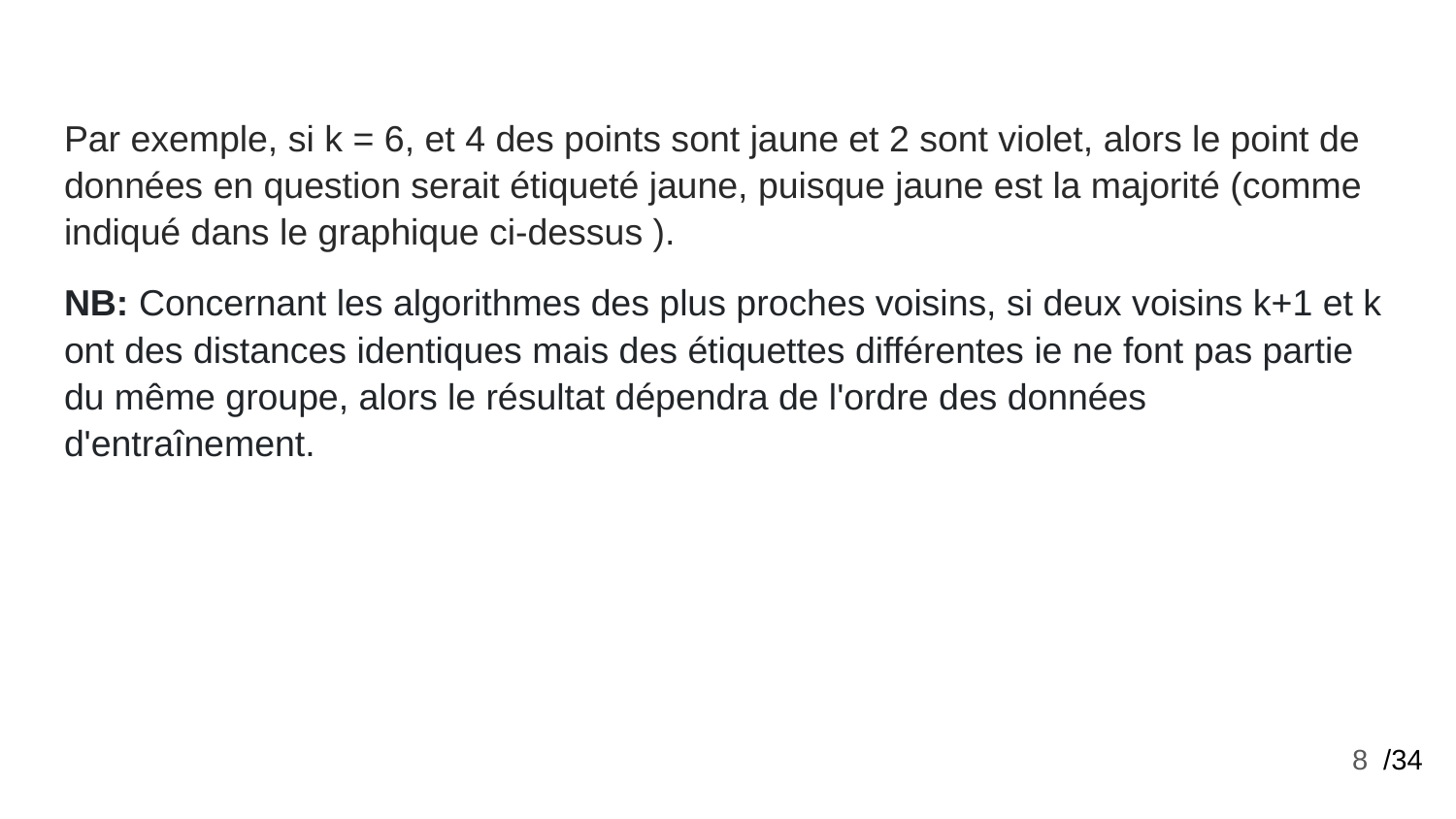

Par exemple, si k = 6, et 4 des points sont jaune et 2 sont violet, alors le point de données en question serait étiqueté jaune, puisque jaune est la majorité (comme indiqué dans le graphique ci-dessus ).
NB: Concernant les algorithmes des plus proches voisins, si deux voisins k+1 et k ont des distances identiques mais des étiquettes différentes ie ne font pas partie du même groupe, alors le résultat dépendra de l'ordre des données d'entraînement.

8